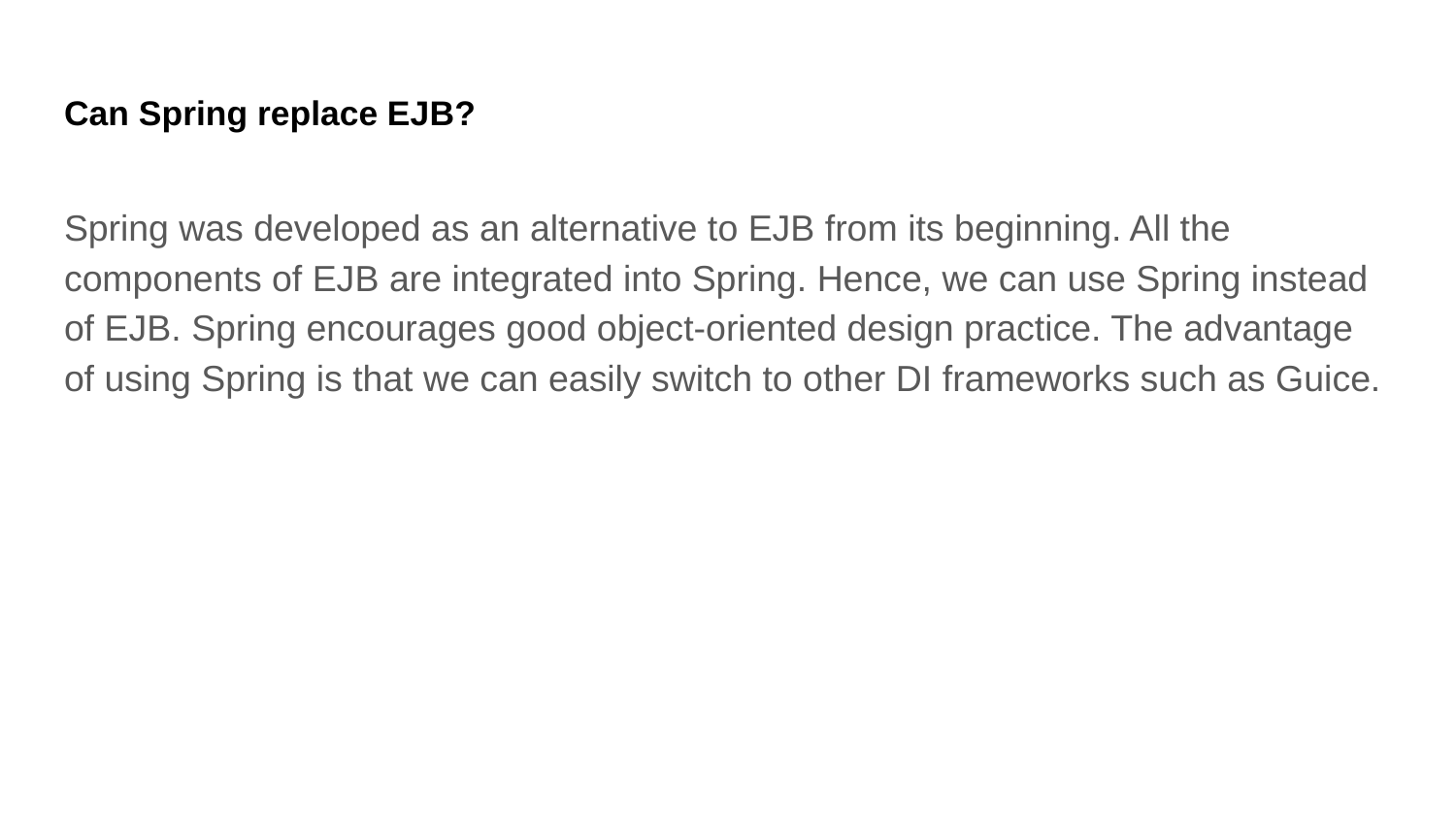

# Can Spring replace EJB?

Spring was developed as an alternative to EJB from its beginning. All the components of EJB are integrated into Spring. Hence, we can use Spring instead of EJB. Spring encourages good object-oriented design practice. The advantage of using Spring is that we can easily switch to other DI frameworks such as Guice.